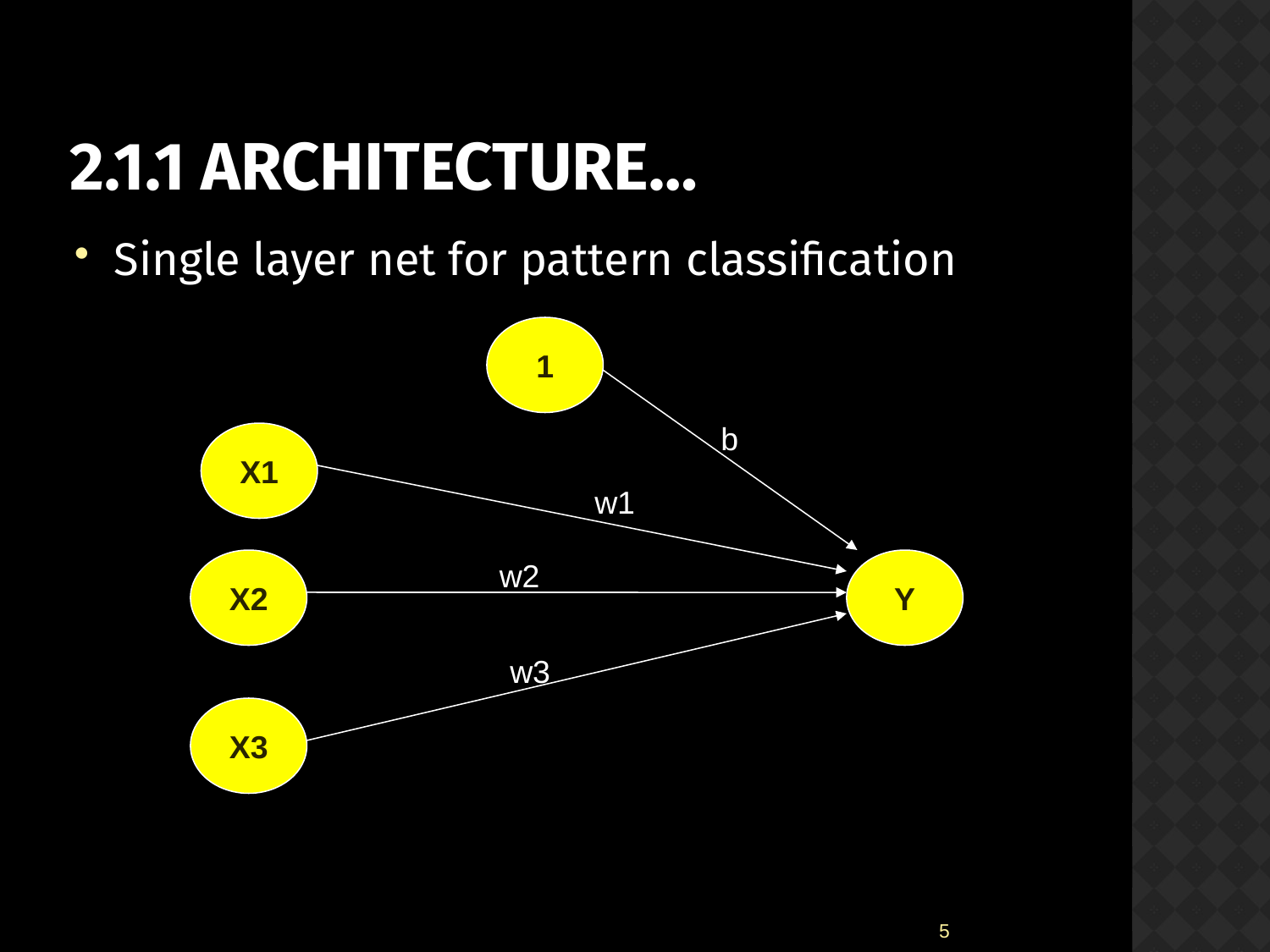

# 2.1.1 Architecture…
Single layer net for pattern classification
1

b
X1

w1
X2
w2
Y

w3
X3
5